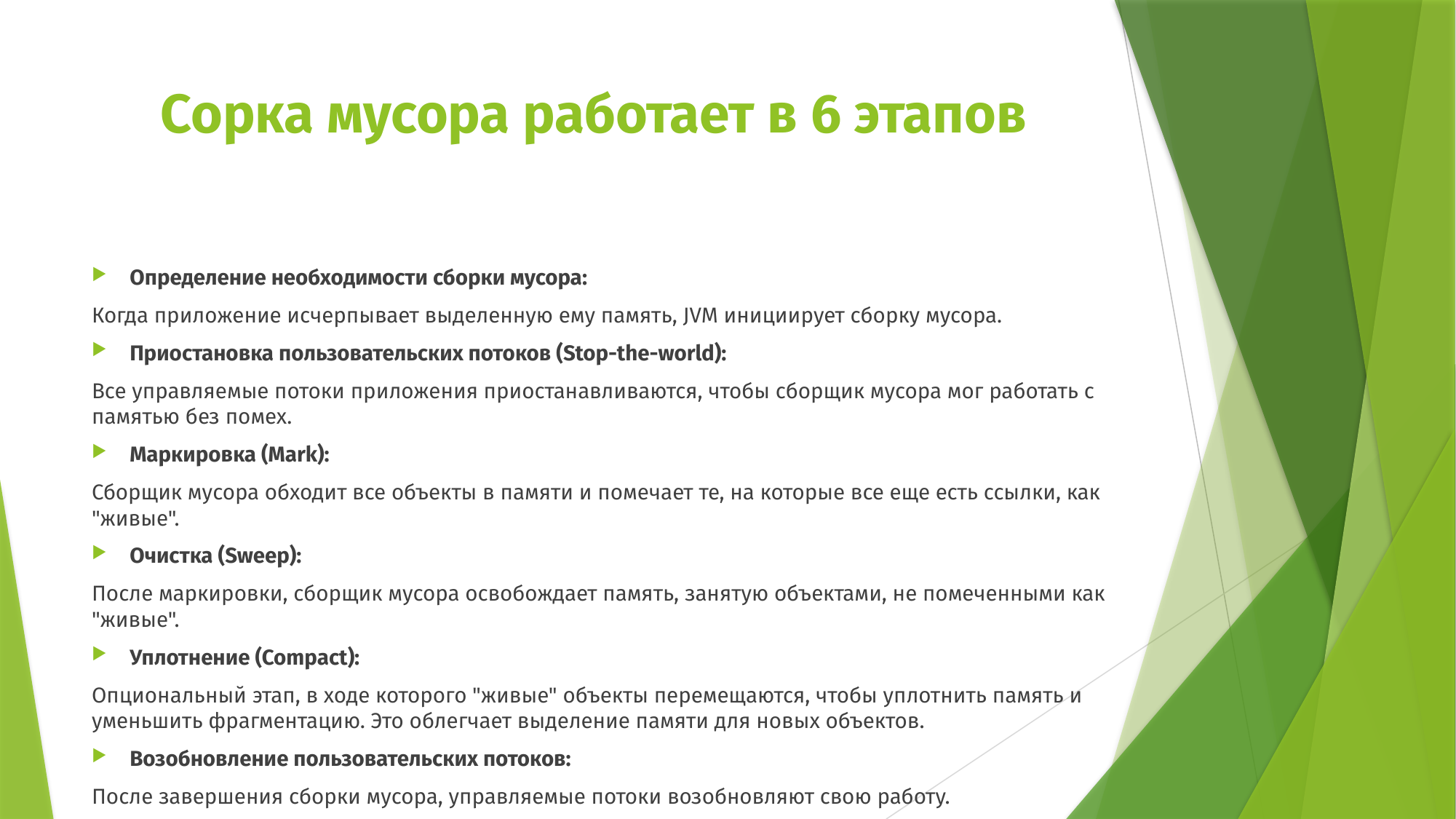

# Сорка мусора работает в 6 этапов
Определение необходимости сборки мусора:
Когда приложение исчерпывает выделенную ему память, JVM инициирует сборку мусора.
Приостановка пользовательских потоков (Stop-the-world):
Все управляемые потоки приложения приостанавливаются, чтобы сборщик мусора мог работать с памятью без помех.
Маркировка (Mark):
Сборщик мусора обходит все объекты в памяти и помечает те, на которые все еще есть ссылки, как "живые".
Очистка (Sweep):
После маркировки, сборщик мусора освобождает память, занятую объектами, не помеченными как "живые".
Уплотнение (Compact):
Опциональный этап, в ходе которого "живые" объекты перемещаются, чтобы уплотнить память и уменьшить фрагментацию. Это облегчает выделение памяти для новых объектов.
Возобновление пользовательских потоков:
После завершения сборки мусора, управляемые потоки возобновляют свою работу.